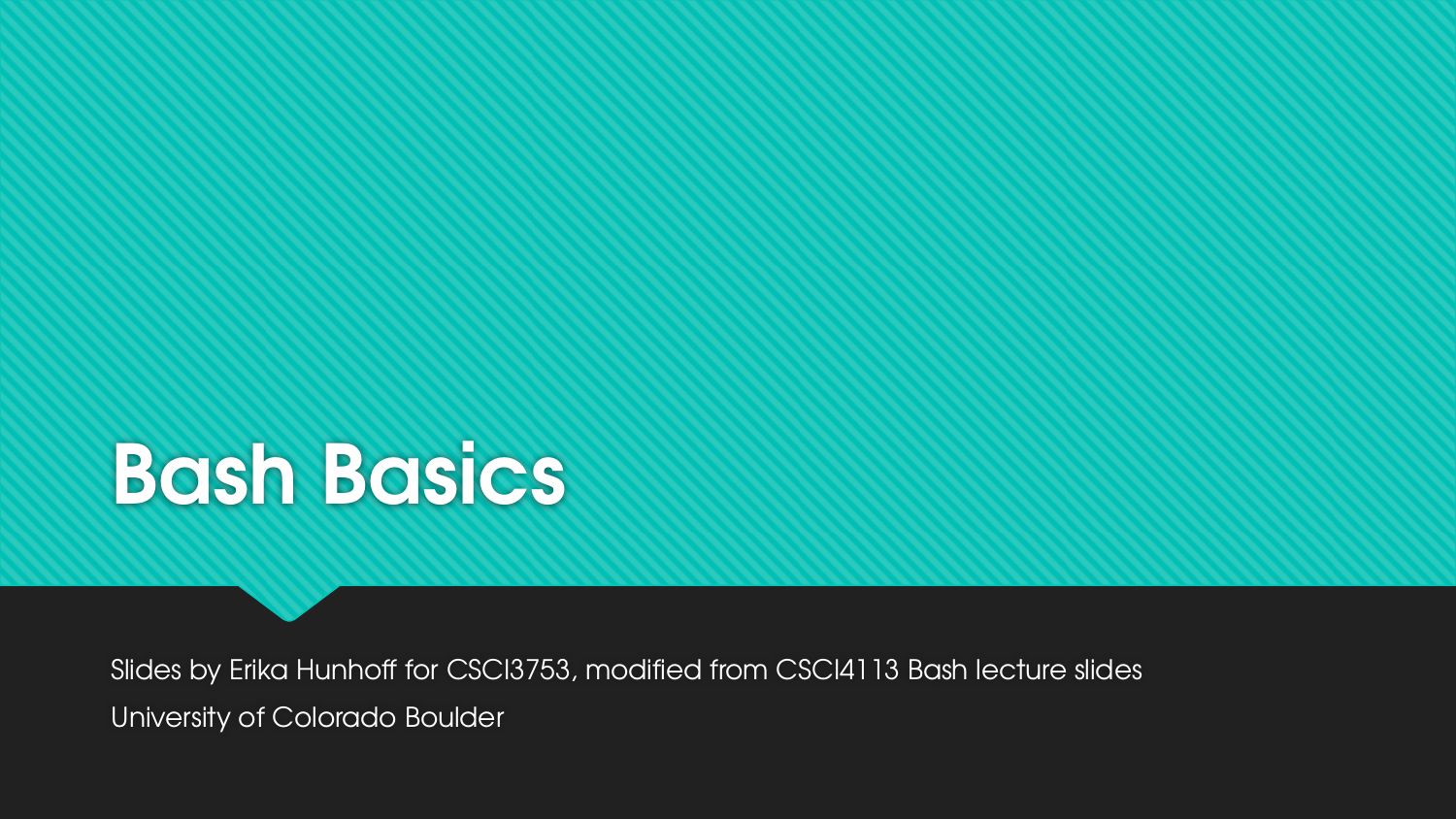

# Bash Basics
Slides by Erika Hunhoff for CSCI3753, modified from CSCI4113 Bash lecture slides
University of Colorado Boulder